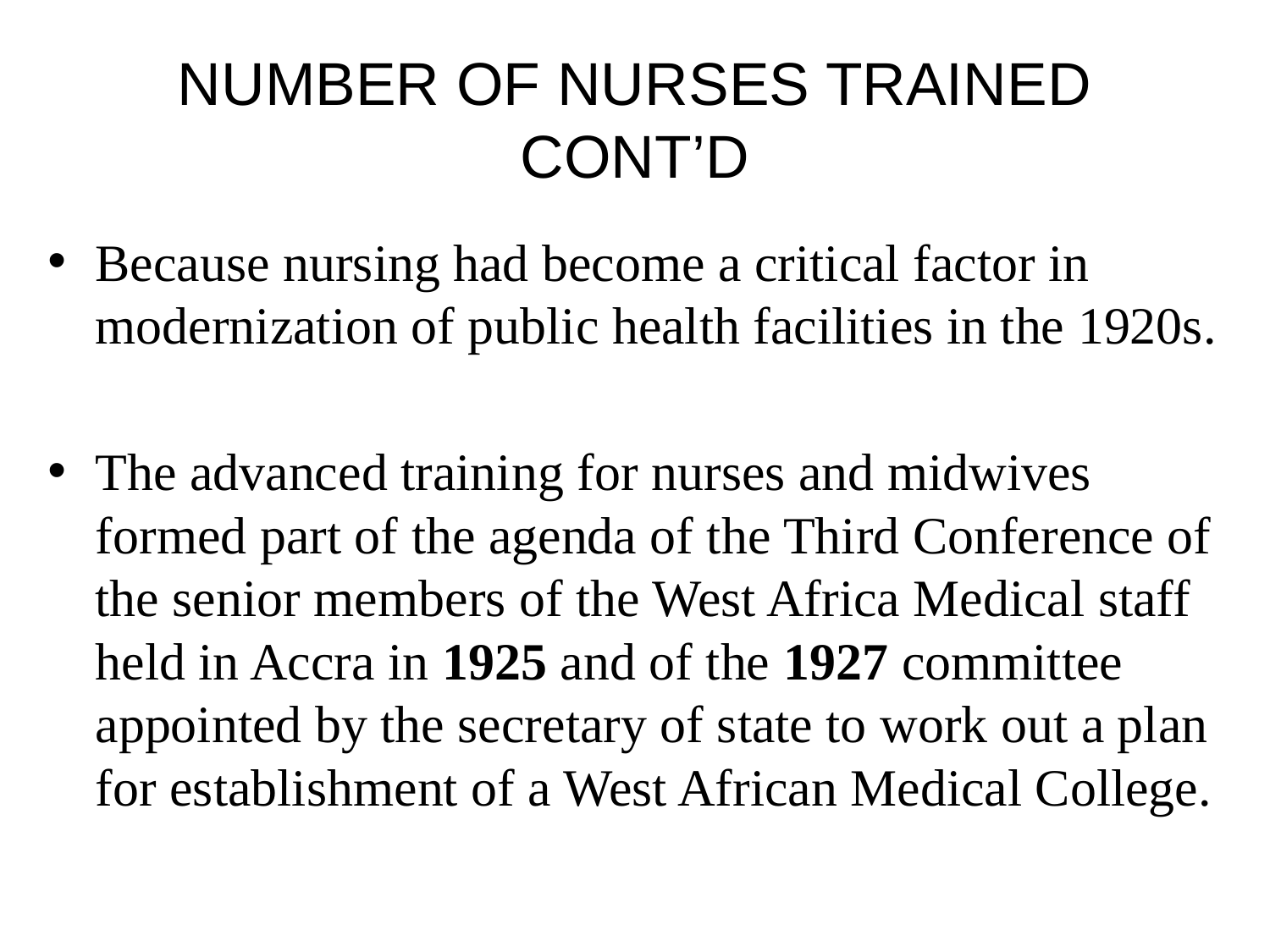

# NUMBER OF NURSES TRAINED CONT’D
Because nursing had become a critical factor in modernization of public health facilities in the 1920s.

The advanced training for nurses and midwives formed part of the agenda of the Third Conference of the senior members of the West Africa Medical staff held in Accra in 1925 and of the 1927 committee appointed by the secretary of state to work out a plan for establishment of a West African Medical College.